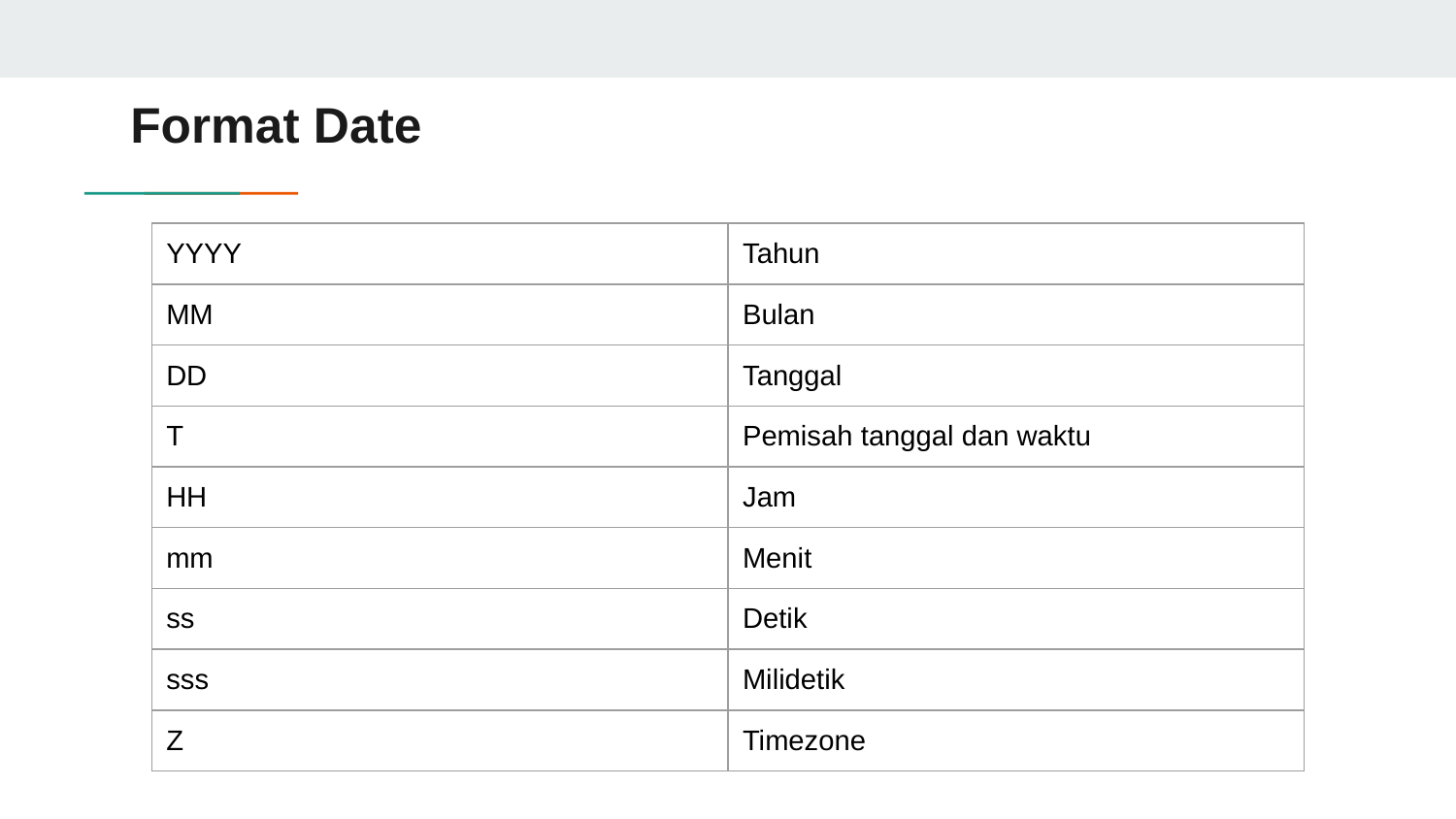

# Format Date
| YYYY | Tahun |
| --- | --- |
| MM | Bulan |
| DD | Tanggal |
| T | Pemisah tanggal dan waktu |
| HH | Jam |
| mm | Menit |
| ss | Detik |
| sss | Milidetik |
| Z | Timezone |